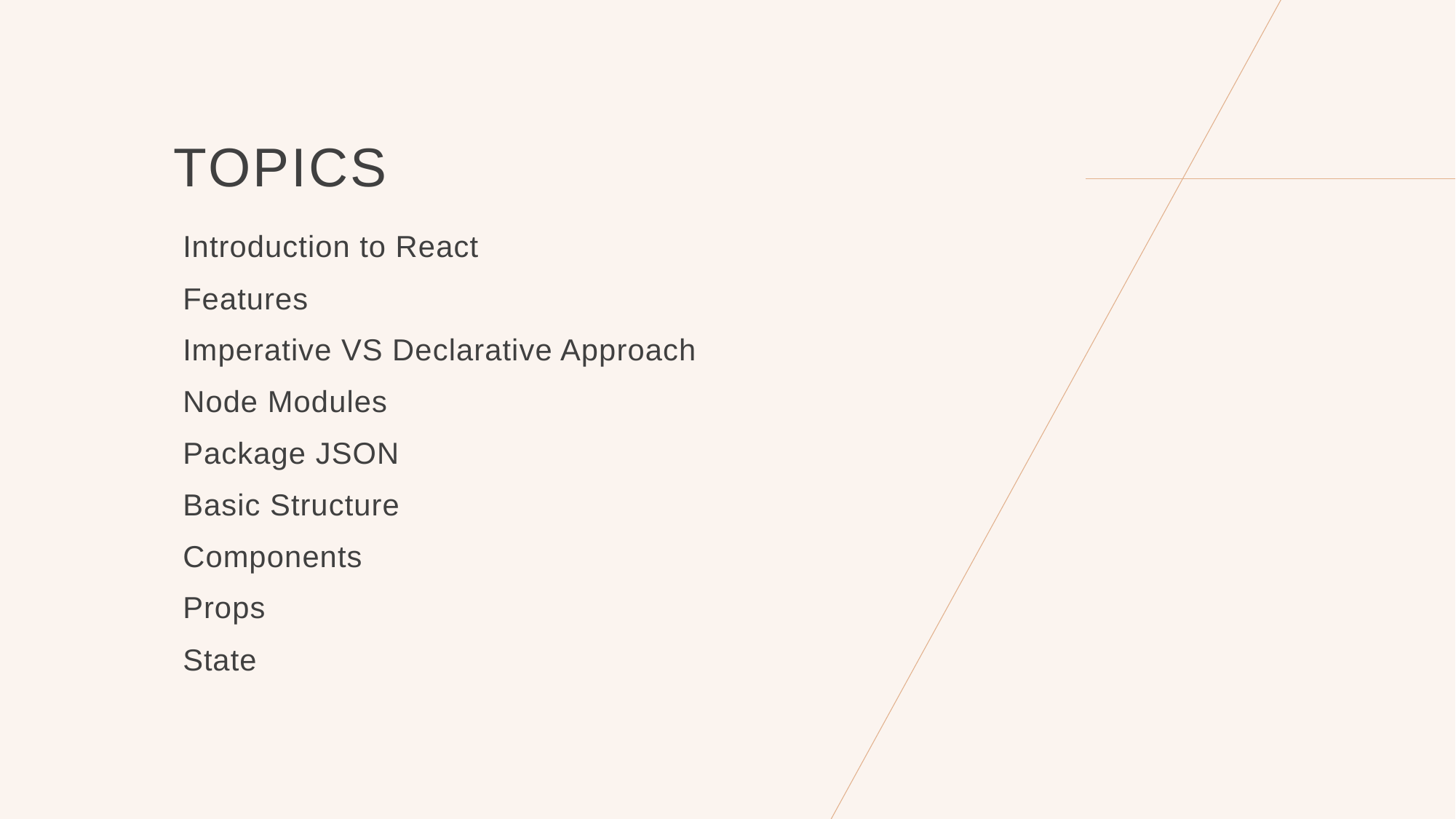

# Topics
Introduction to React
Features
Imperative VS Declarative Approach
Node Modules
Package JSON
Basic Structure
Components
Props
State